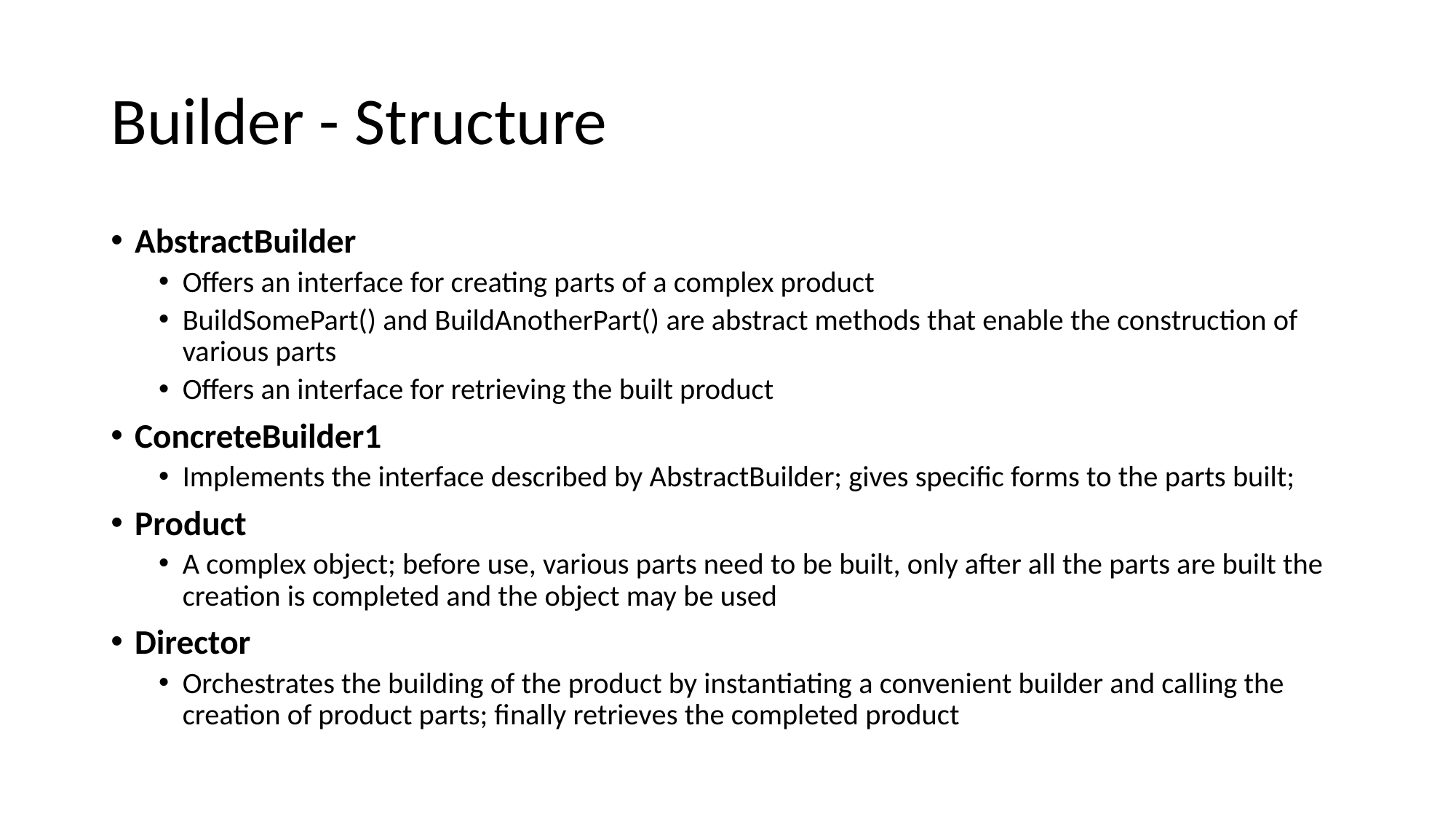

# Builder - Structure
AbstractBuilder
Offers an interface for creating parts of a complex product
BuildSomePart() and BuildAnotherPart() are abstract methods that enable the construction of various parts
Offers an interface for retrieving the built product
ConcreteBuilder1
Implements the interface described by AbstractBuilder; gives specific forms to the parts built;
Product
A complex object; before use, various parts need to be built, only after all the parts are built the creation is completed and the object may be used
Director
Orchestrates the building of the product by instantiating a convenient builder and calling the creation of product parts; finally retrieves the completed product